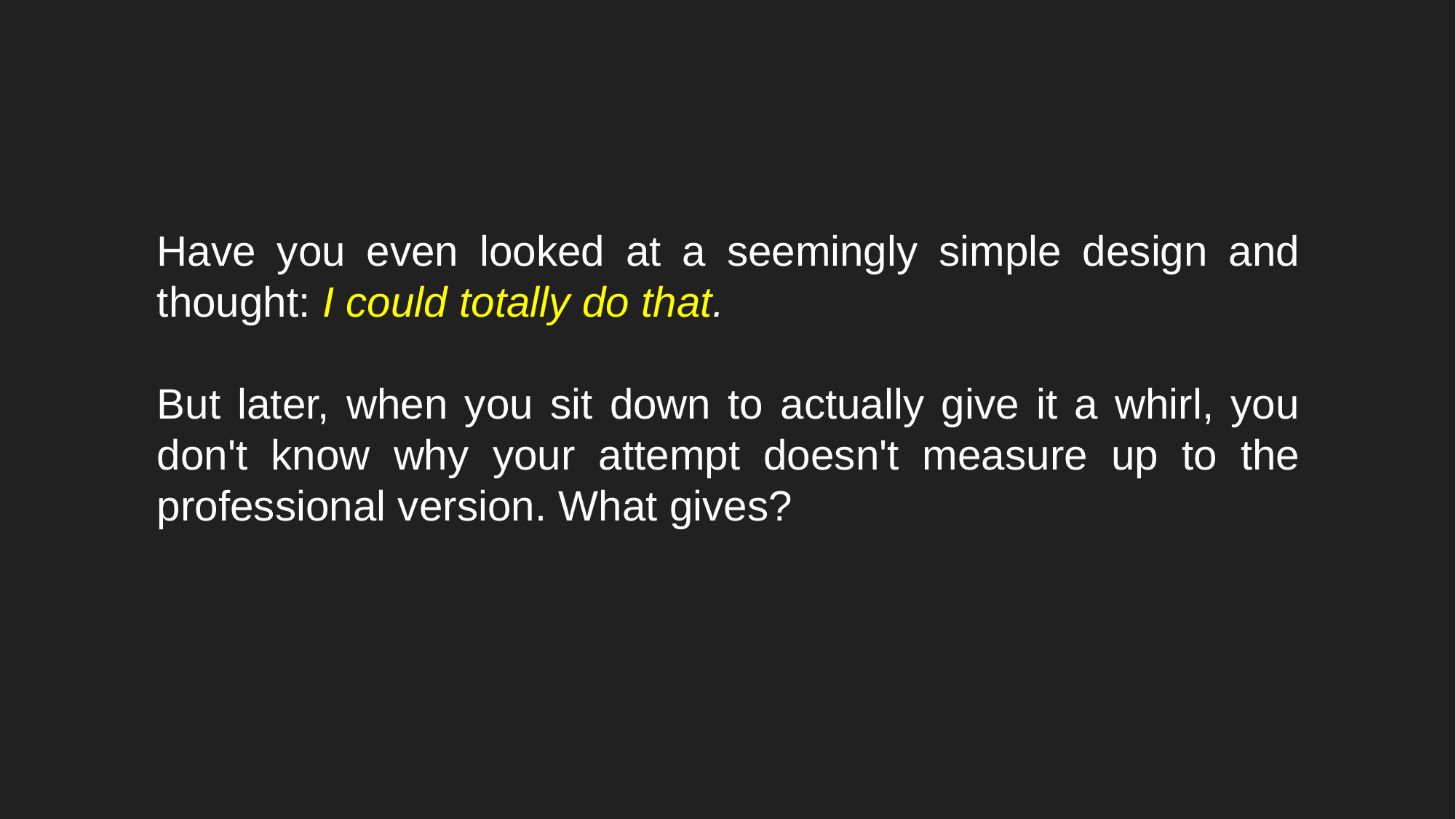

Have you even looked at a seemingly simple design and thought: I could totally do that.

But later, when you sit down to actually give it a whirl, you don't know why your attempt doesn't measure up to the professional version. What gives?